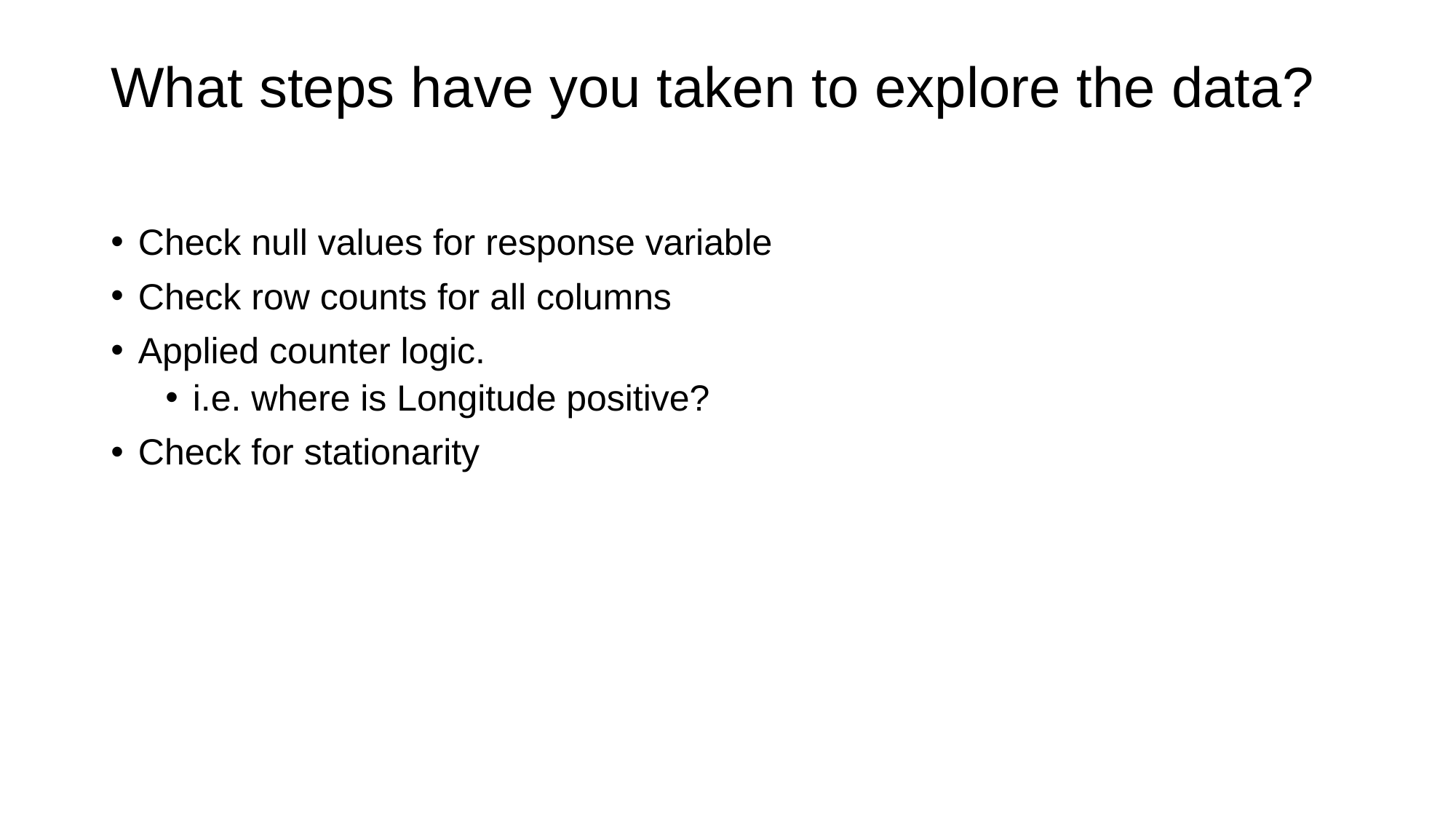

# What steps have you taken to explore the data?
Check null values for response variable
Check row counts for all columns
Applied counter logic.
i.e. where is Longitude positive?
Check for stationarity